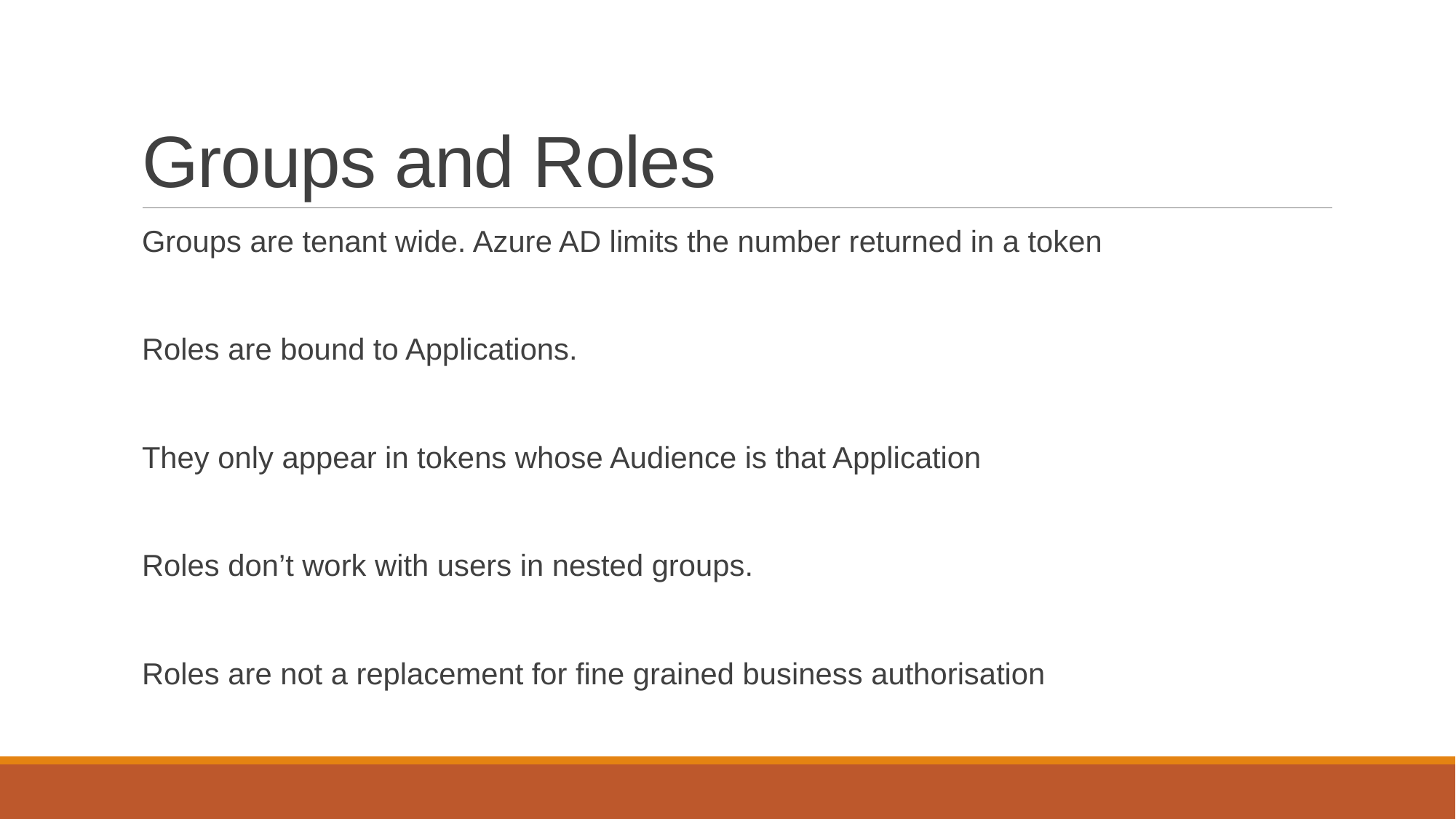

# Groups and Roles
Groups are tenant wide. Azure AD limits the number returned in a token

Roles are bound to Applications.

They only appear in tokens whose Audience is that Application

Roles don’t work with users in nested groups.

Roles are not a replacement for fine grained business authorisation